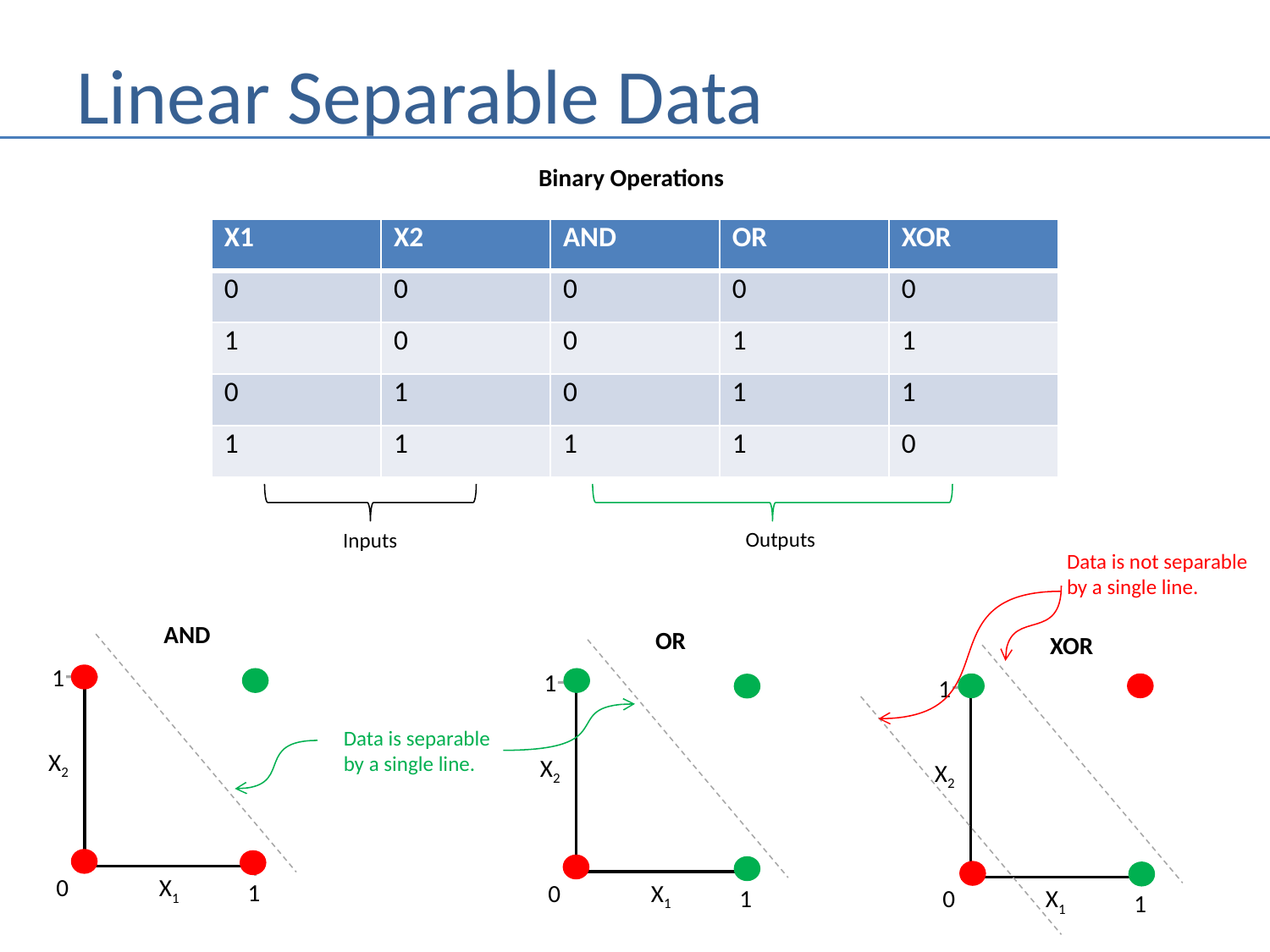

# Linear Separable Data
Binary Operations
| X1 | X2 | AND | OR | XOR |
| --- | --- | --- | --- | --- |
| 0 | 0 | 0 | 0 | 0 |
| 1 | 0 | 0 | 1 | 1 |
| 0 | 1 | 0 | 1 | 1 |
| 1 | 1 | 1 | 1 | 0 |

Outputs
Inputs
Data is not separable
by a single line.
AND
OR
XOR
1
1

1

Data is separable
by a single line.
X2
X2
X2

0
X1
1
0
X1
1
0
X1
1